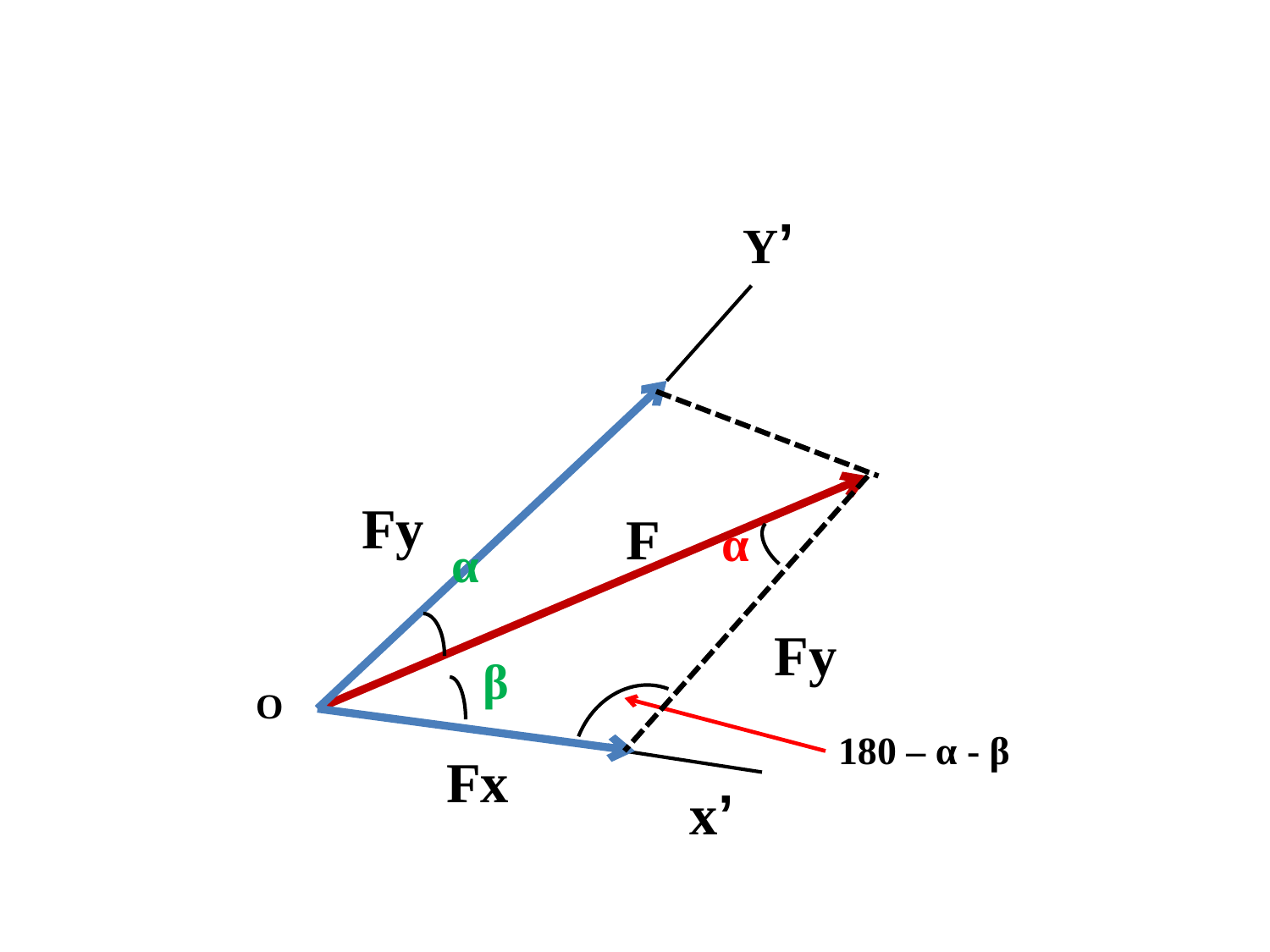

Y’
Fy

α
α

β

Fx
x’
F
O
Fy
180 – α - β